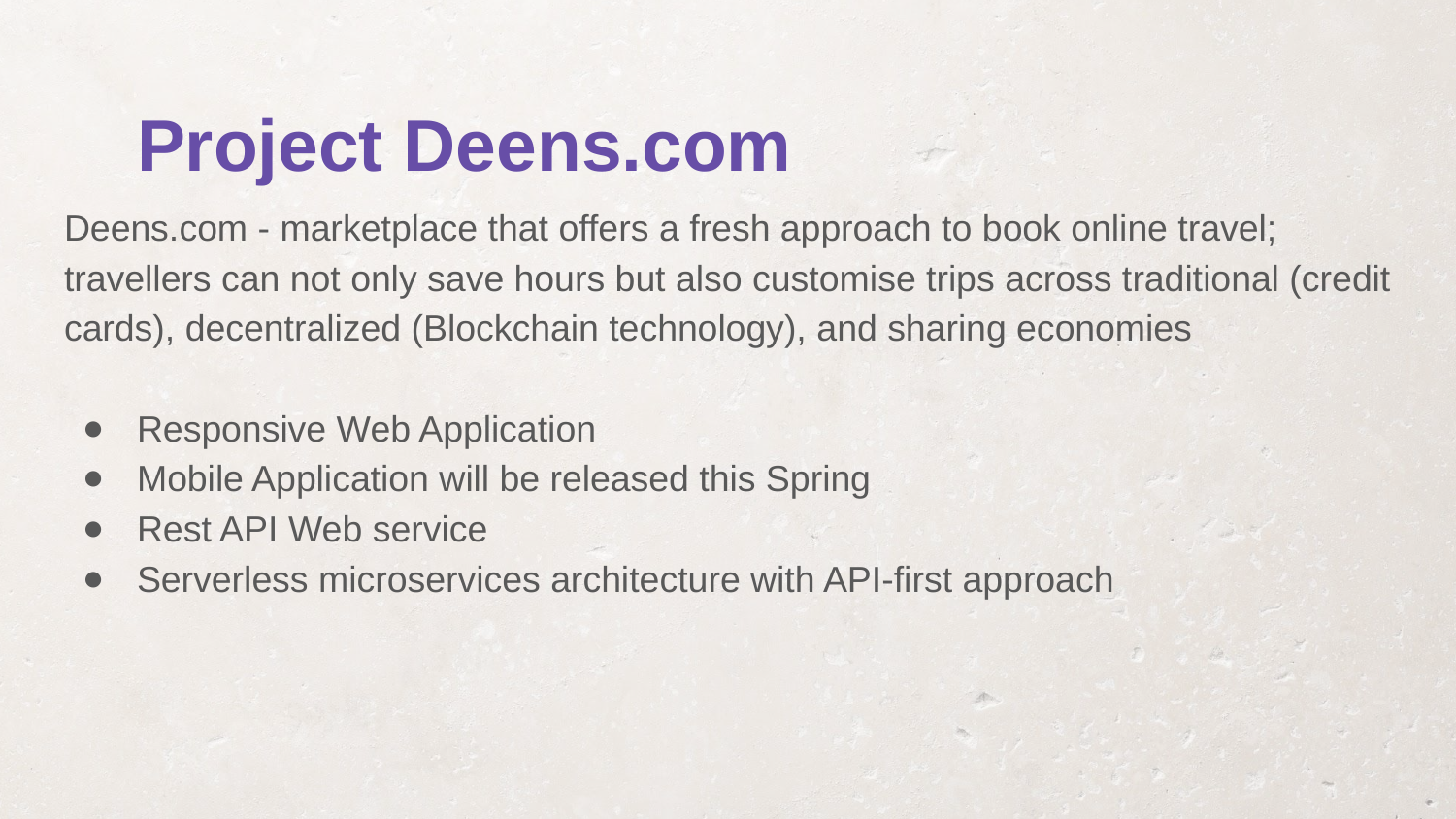

Project Deens.com

Deens.com - marketplace that offers a fresh approach to book online travel; travellers can not only save hours but also customise trips across traditional (credit cards), decentralized (Blockchain technology), and sharing economies

Responsive Web Application
Mobile Application will be released this Spring
Rest API Web service
Serverless microservices architecture with API-first approach